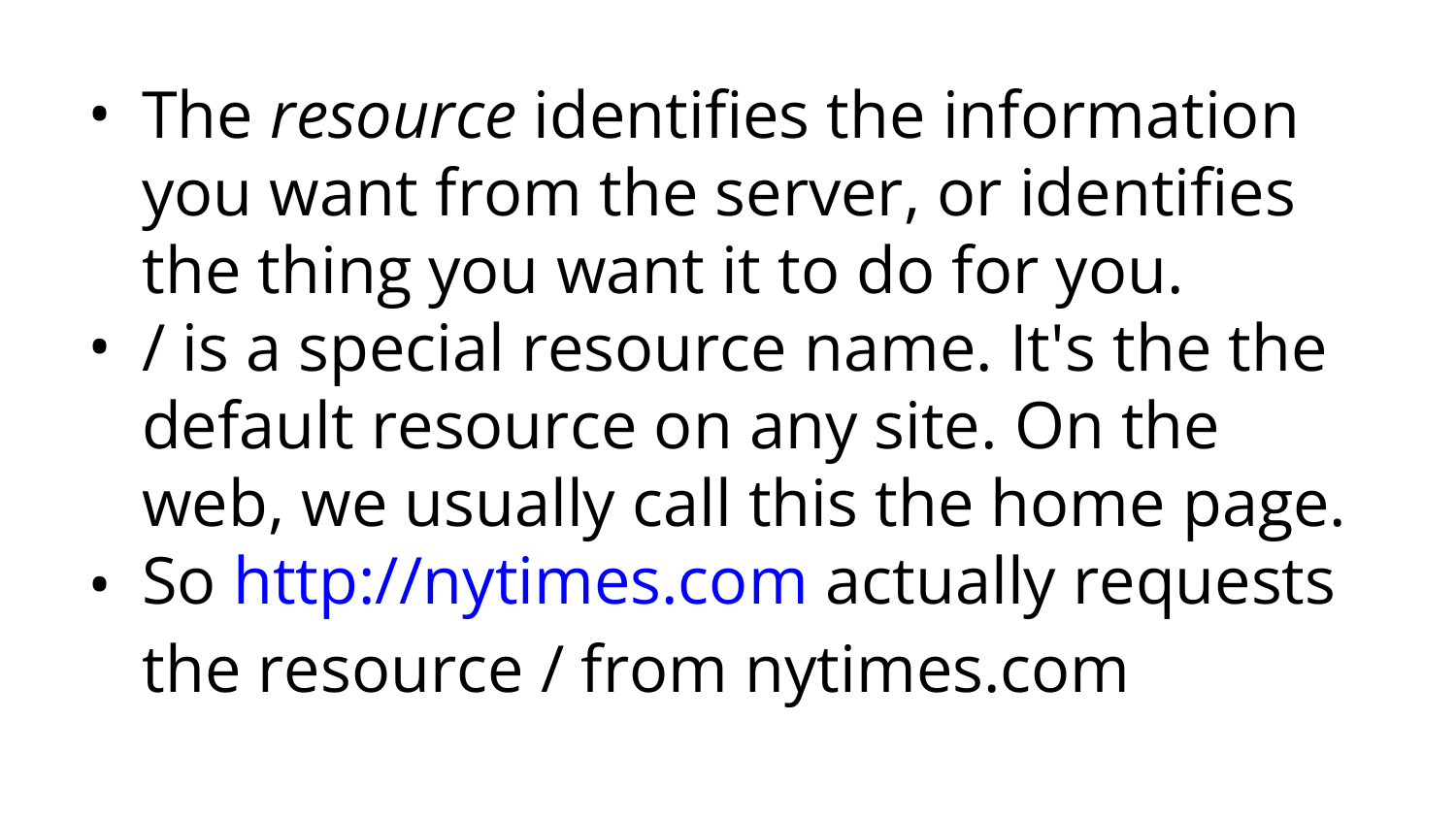

The resource identifies the information you want from the server, or identifies the thing you want it to do for you.
/ is a special resource name. It's the the default resource on any site. On the web, we usually call this the home page.
So http://nytimes.com actually requests the resource / from nytimes.com